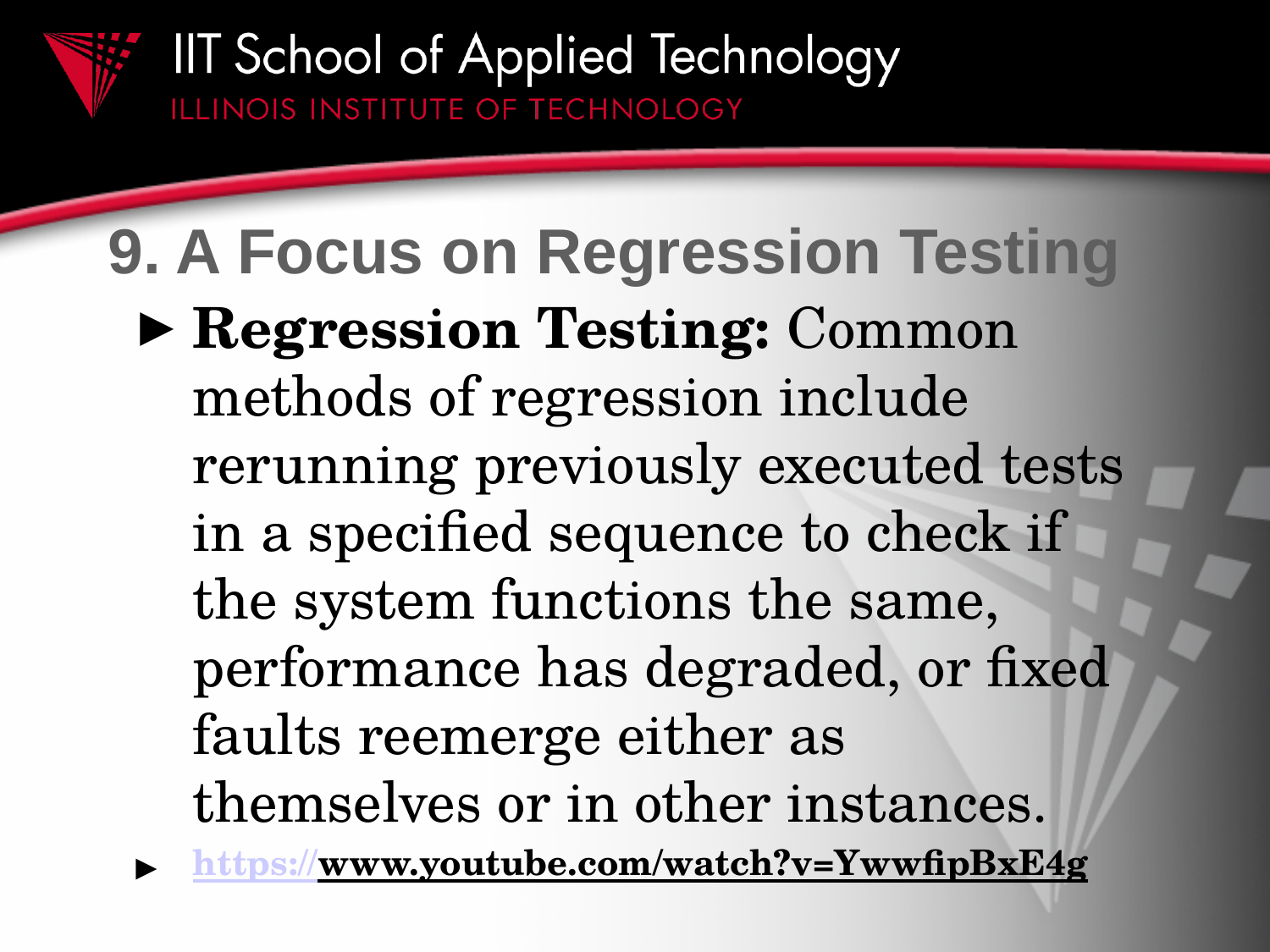

# 9. A Focus on Regression Testing
Regression Testing: Common methods of regression include rerunning previously executed tests in a specified sequence to check if the system functions the same, performance has degraded, or fixed faults reemerge either as themselves or in other instances.
https://www.youtube.com/watch?v=YwwfipBxE4g